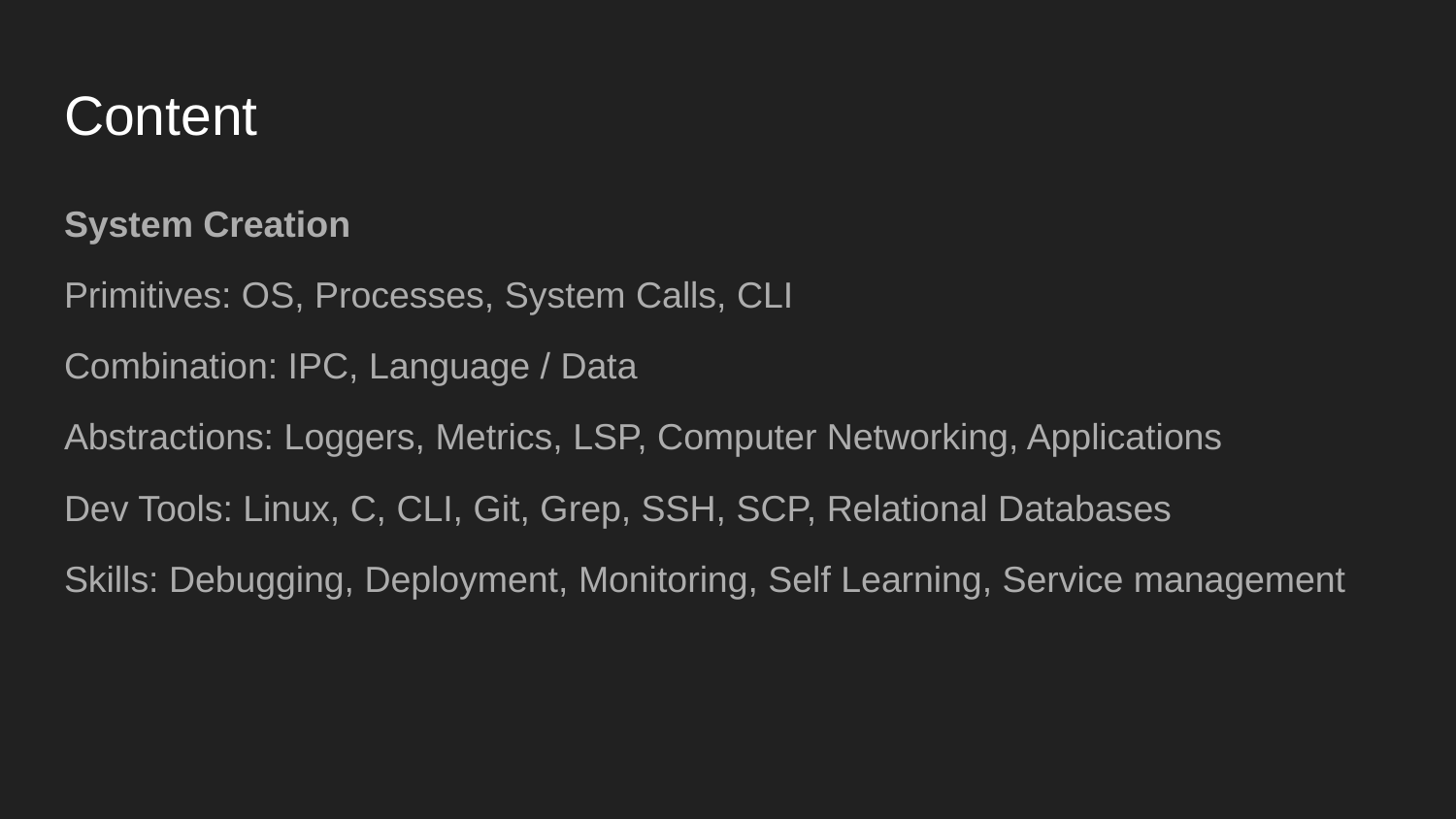

# Content
System Creation
Primitives: OS, Processes, System Calls, CLI
Combination: IPC, Language / Data
Abstractions: Loggers, Metrics, LSP, Computer Networking, Applications
Dev Tools: Linux, C, CLI, Git, Grep, SSH, SCP, Relational Databases
Skills: Debugging, Deployment, Monitoring, Self Learning, Service management